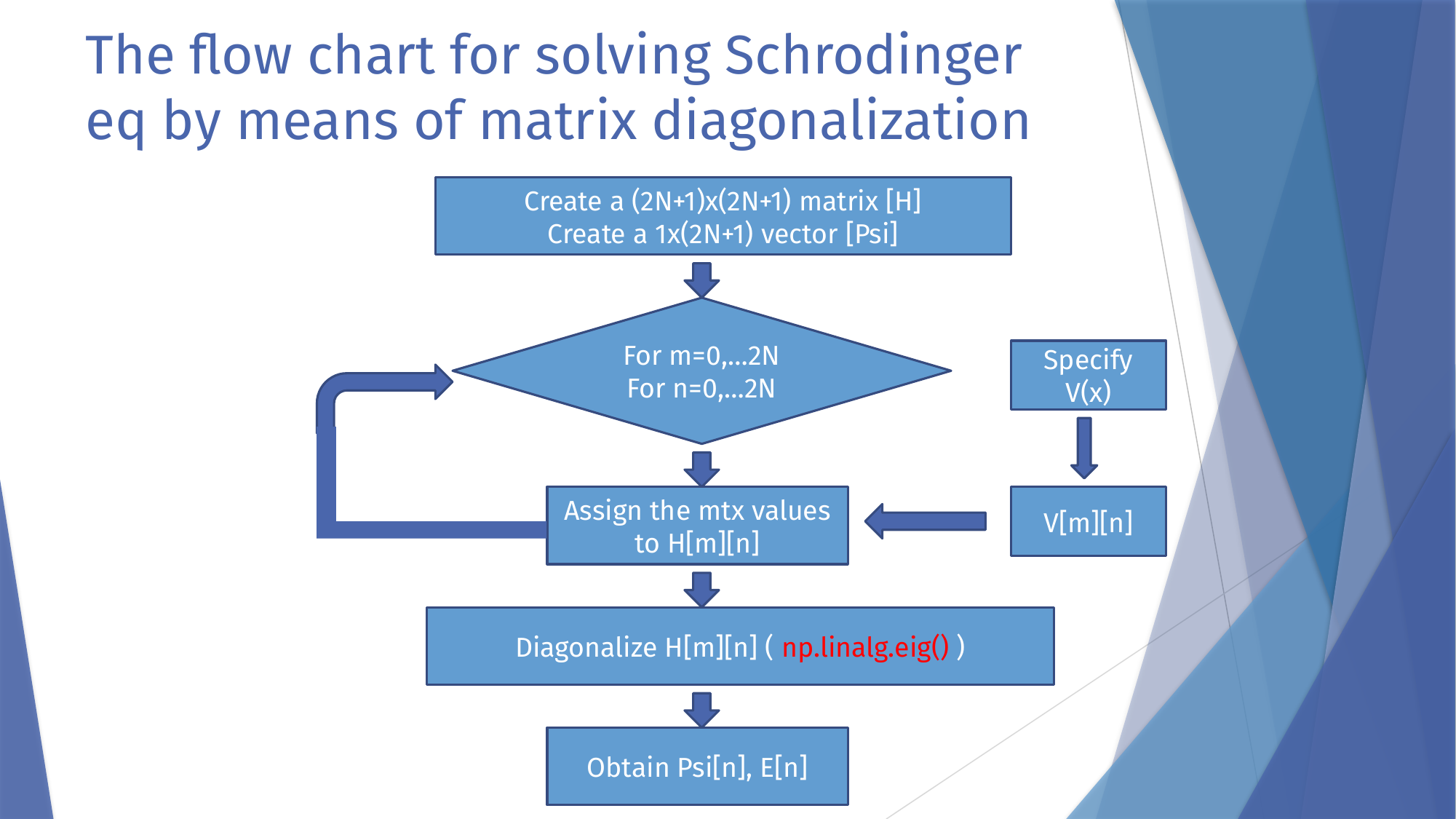

# The flow chart for solving Schrodinger eq by means of matrix diagonalization
Create a (2N+1)x(2N+1) matrix [H]
Create a 1x(2N+1) vector [Psi]

For m=0,…2N
For n=0,…2N
Specify V(x)

Assign the mtx values to H[m][n]
V[m][n]

Diagonalize H[m][n] ( np.linalg.eig() )

Obtain Psi[n], E[n]